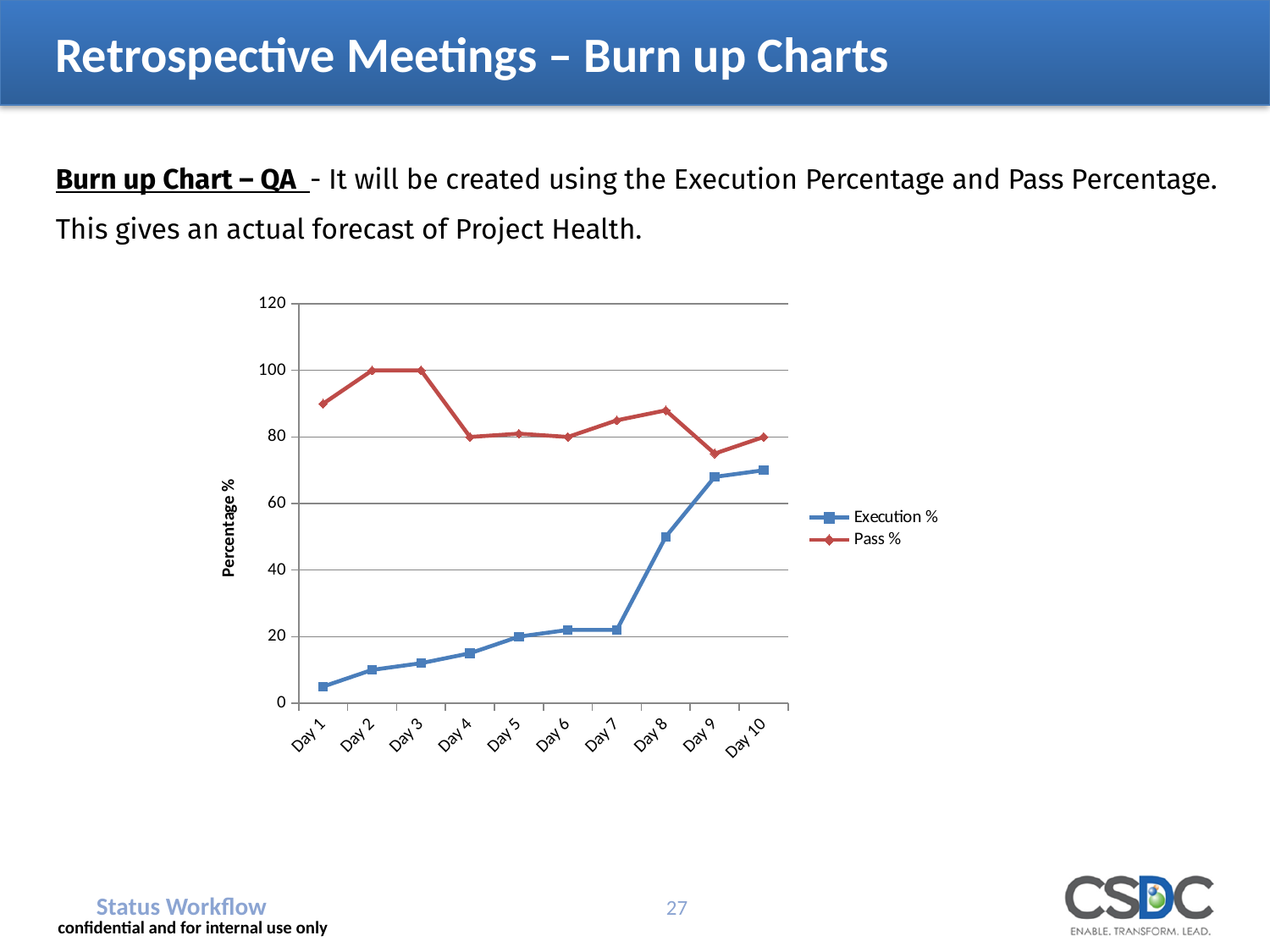

# Retrospective Meetings – Burn up Charts
Burn up Chart – QA  - It will be created using the Execution Percentage and Pass Percentage. This gives an actual forecast of Project Health.

### Chart

| Category | Execution % | Pass % |
|---|---|---|
| Day 1 | 5.0 | 90.0 |
| Day 2 | 10.0 | 100.0 |
| Day 3 | 12.0 | 100.0 |
| Day 4 | 15.0 | 80.0 |
| Day 5 | 20.0 | 81.0 |
| Day 6 | 22.0 | 80.0 |
| Day 7 | 22.0 | 85.0 |
| Day 8 | 50.0 | 88.0 |
| Day 9 | 68.0 | 75.0 |
| Day 10 | 70.0 | 80.0 |
Status Workflow
27
confidential and for internal use only